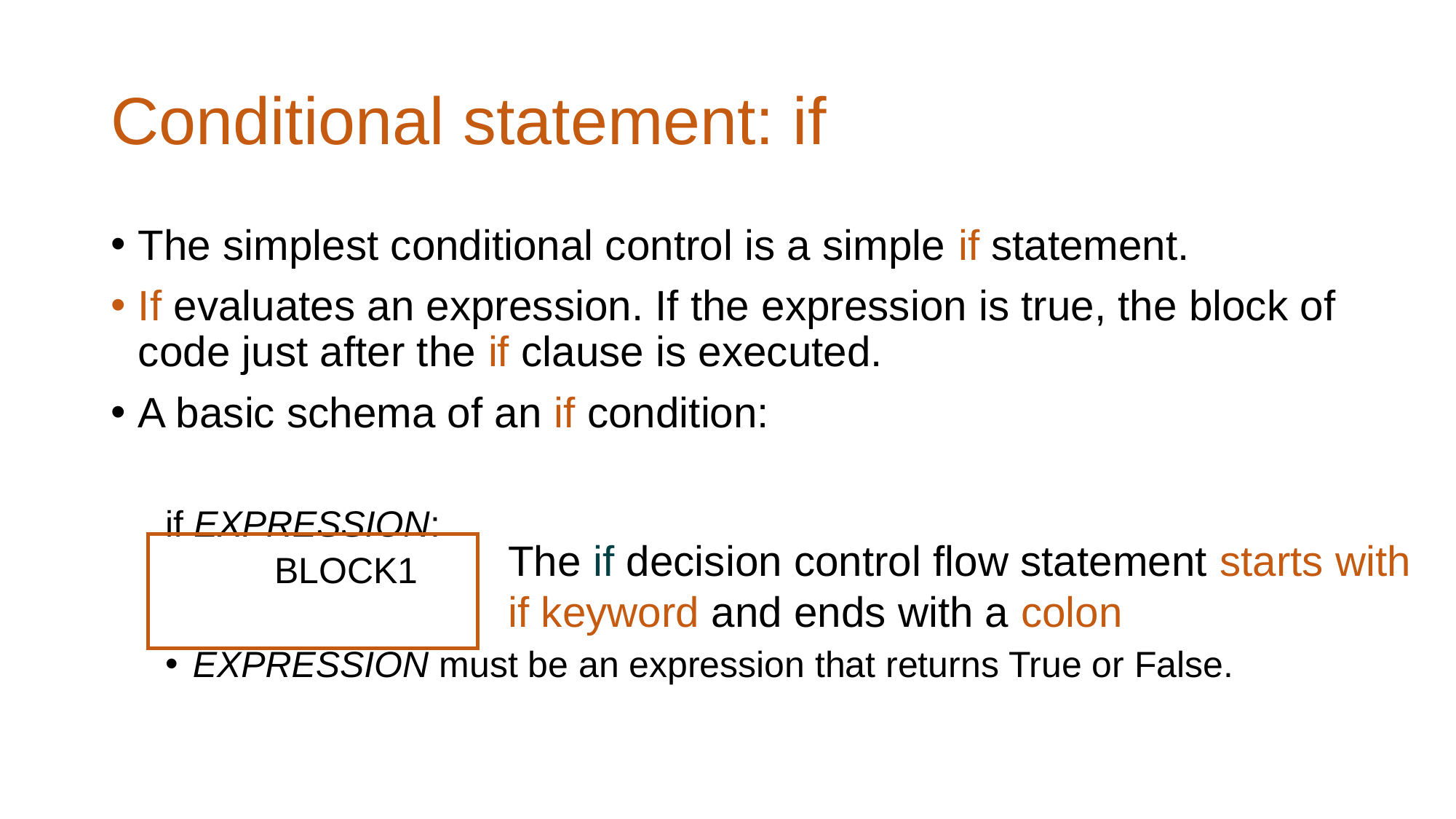

# Conditional statement: if
The simplest conditional control is a simple if statement.
If evaluates an expression. If the expression is true, the block of code just after the if clause is executed.
A basic schema of an if condition:

if EXPRESSION:
	BLOCK1

EXPRESSION must be an expression that returns True or False.

The if decision control flow statement starts with if keyword and ends with a colon